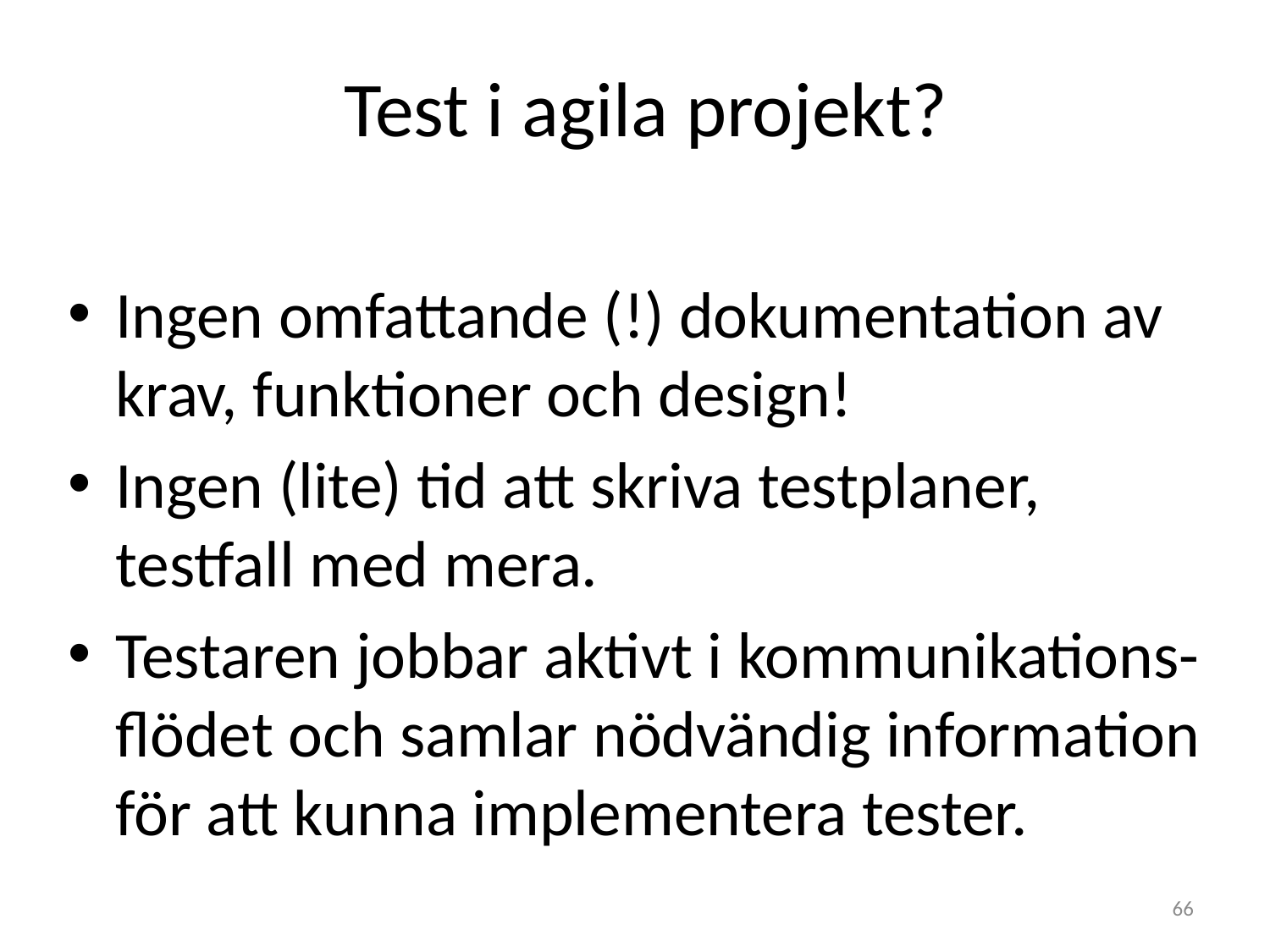

# Test i agila projekt?
Ingen omfattande (!) dokumentation av krav, funktioner och design!
Ingen (lite) tid att skriva testplaner, testfall med mera.
Testaren jobbar aktivt i kommunikations-flödet och samlar nödvändig information för att kunna implementera tester.

66